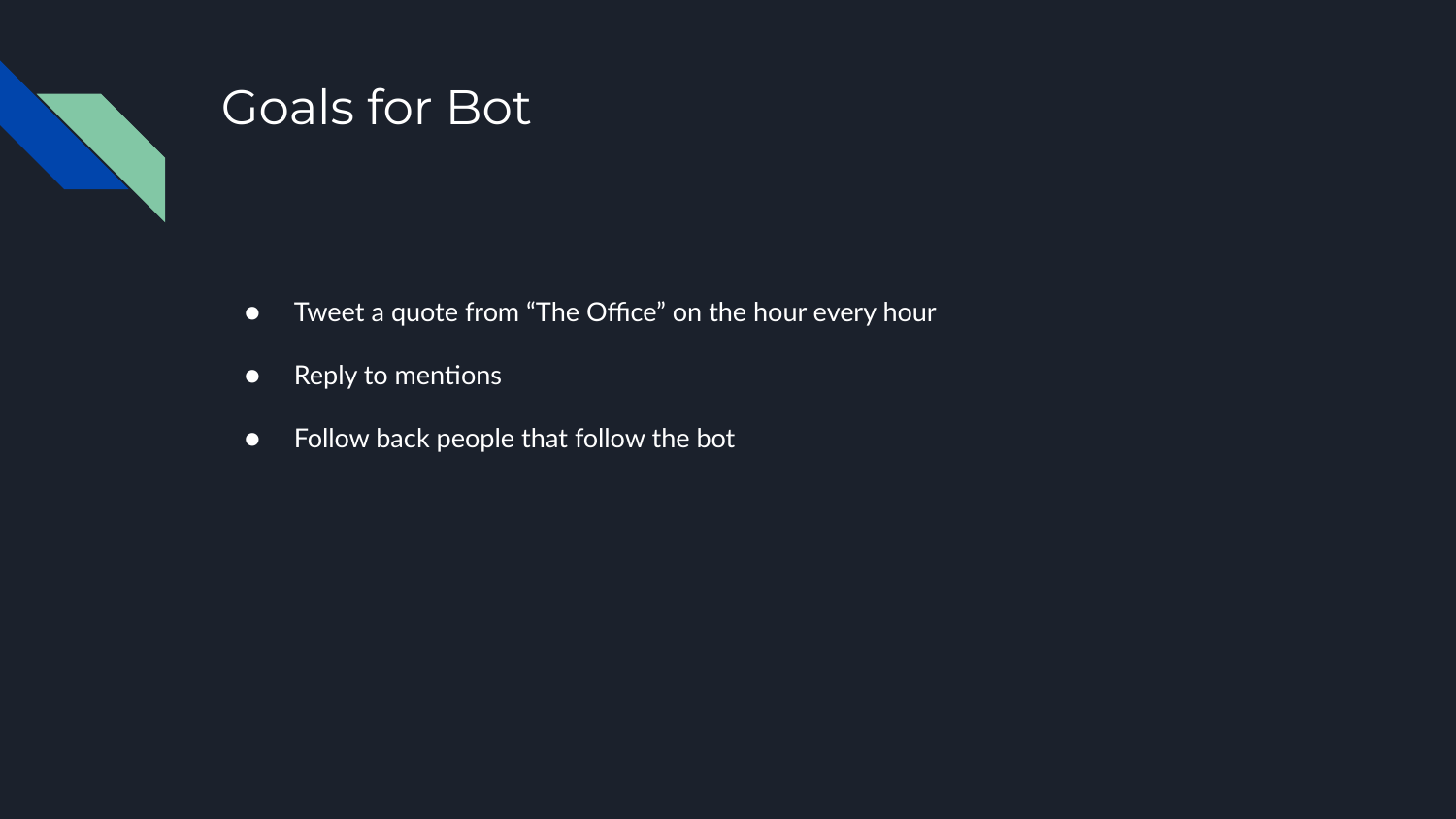

# Goals for Bot
Tweet a quote from “The Office” on the hour every hour
Reply to mentions
Follow back people that follow the bot